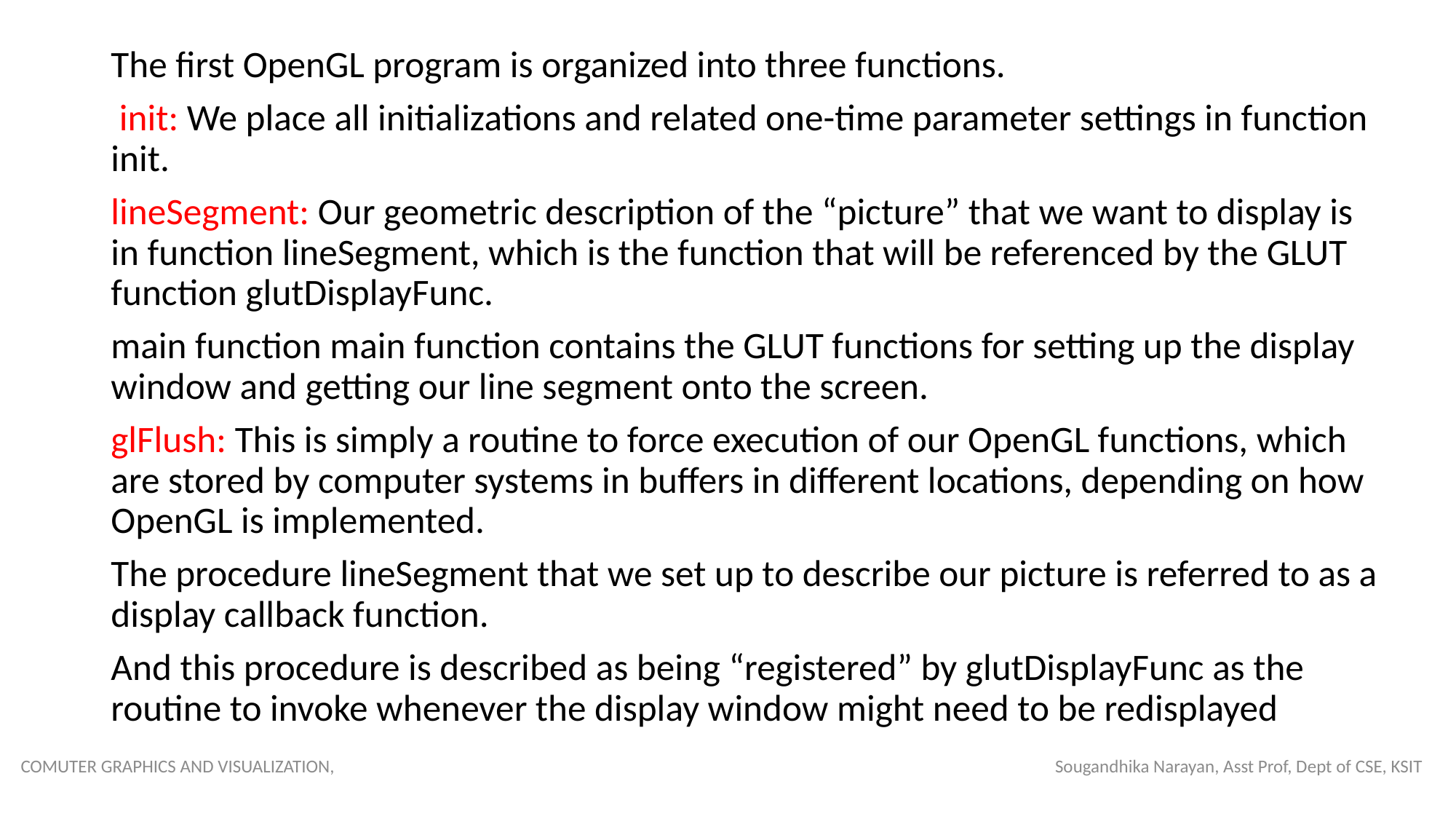

The first OpenGL program is organized into three functions.
 init: We place all initializations and related one-time parameter settings in function init.
lineSegment: Our geometric description of the “picture” that we want to display is in function lineSegment, which is the function that will be referenced by the GLUT function glutDisplayFunc.
main function main function contains the GLUT functions for setting up the display window and getting our line segment onto the screen.
glFlush: This is simply a routine to force execution of our OpenGL functions, which are stored by computer systems in buffers in different locations, depending on how OpenGL is implemented.
The procedure lineSegment that we set up to describe our picture is referred to as a display callback function.
And this procedure is described as being “registered” by glutDisplayFunc as the routine to invoke whenever the display window might need to be redisplayed
COMUTER GRAPHICS AND VISUALIZATION,                                                                                                                                                                             Sougandhika Narayan, Asst Prof, Dept of CSE, KSIT